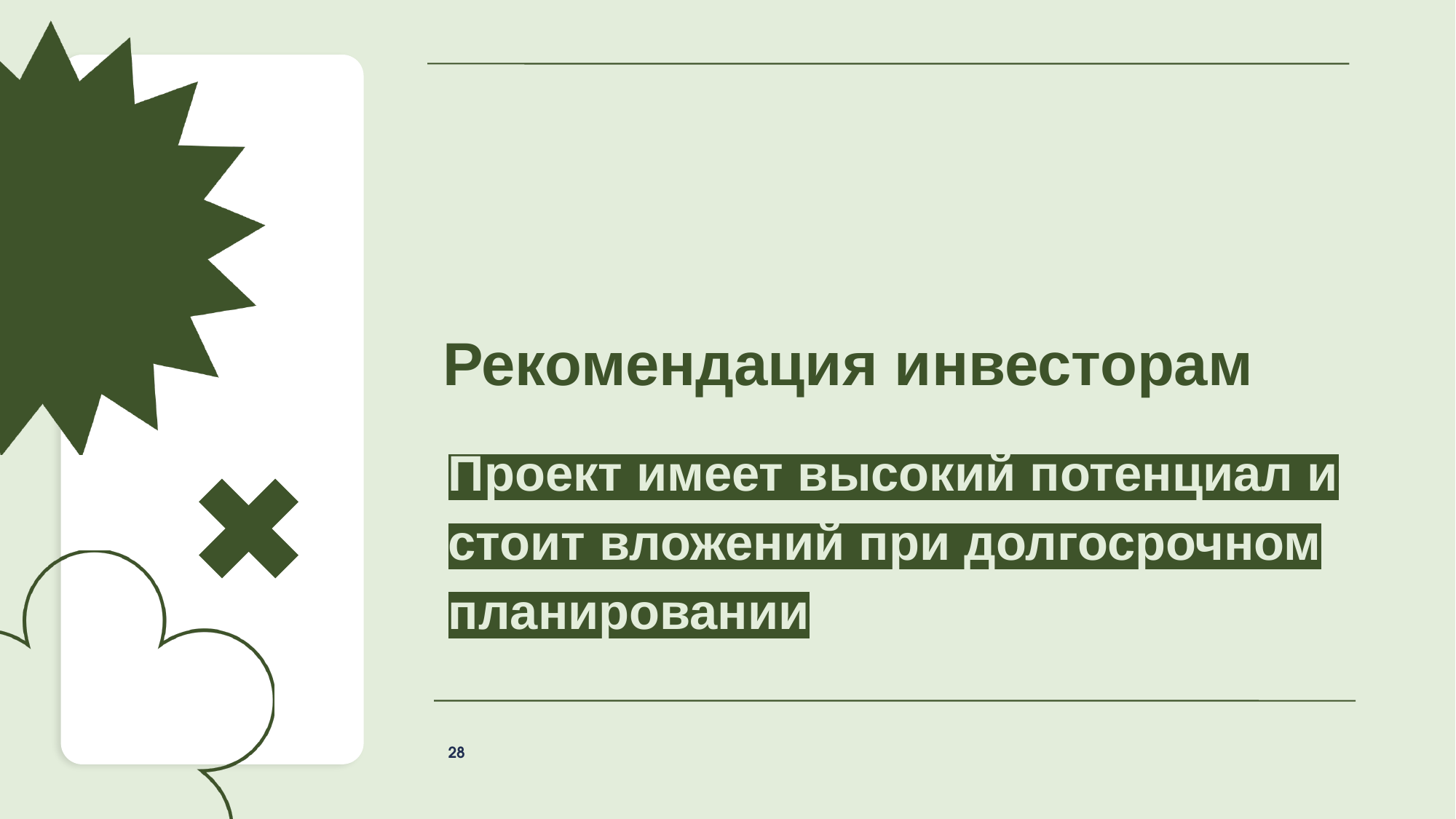

# Рекомендация инвесторам
Проект имеет высокий потенциал и стоит вложений при долгосрочном планировании

28